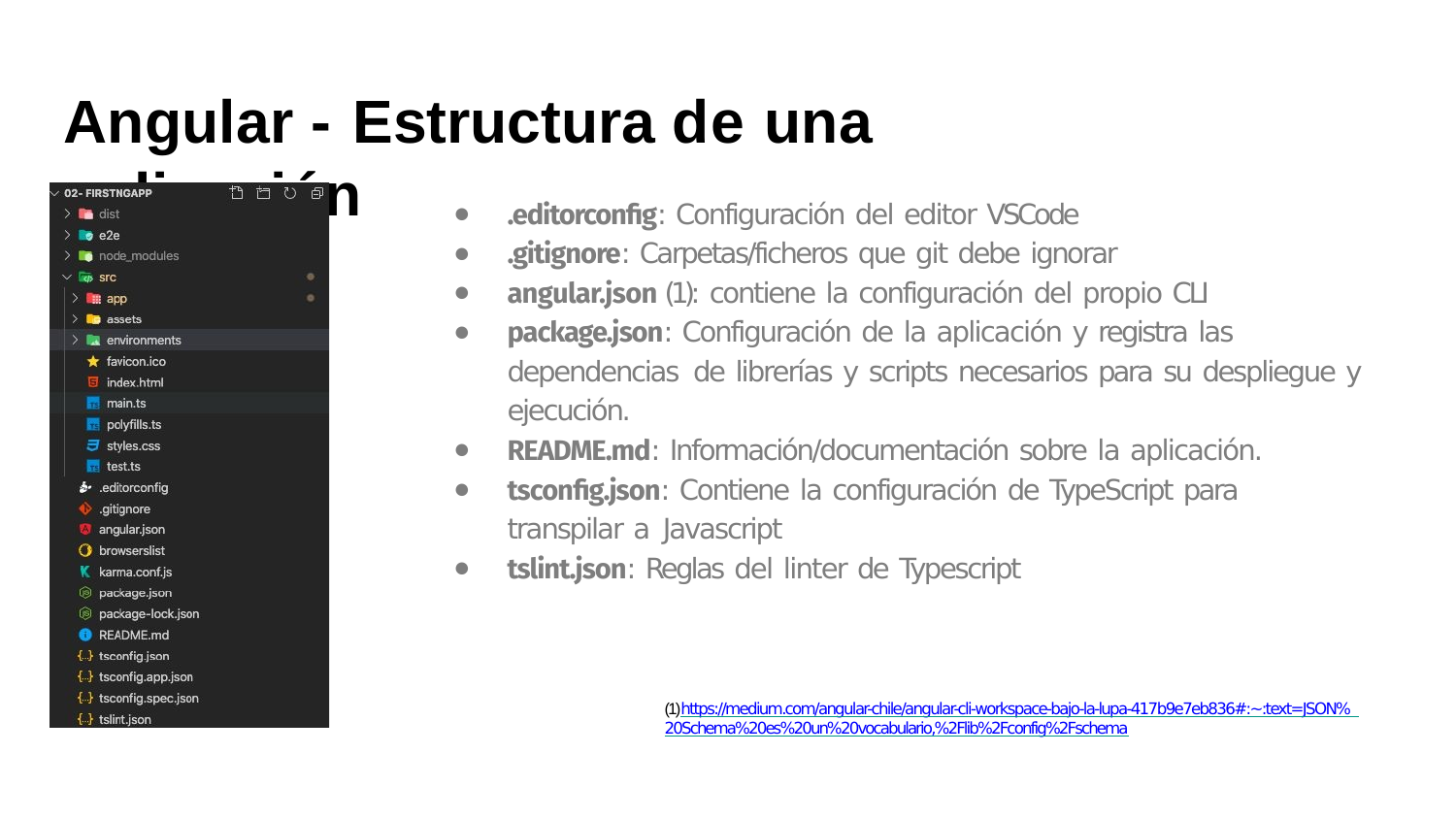

# Angular - Estructura de una aplicación

.editorconfig: Configuración del editor VSCode
.gitignore: Carpetas/ficheros que git debe ignorar
angular.json (1): contiene la configuración del propio CLI
package.json: Configuración de la aplicación y registra las dependencias  de librerías y scripts necesarios para su despliegue y ejecución.
README.md: Información/documentación sobre la aplicación.
tsconfig.json: Contiene la configuración de TypeScript para transpilar a  Javascript
tslint.json: Reglas del linter de Typescript
●
(1)https://medium.com/angular-chile/angular-cli-workspace-bajo-la-lupa-417b9e7eb836#:~:text=JSON%  20Schema%20es%20un%20vocabulario,%2Flib%2Fconfig%2Fschema